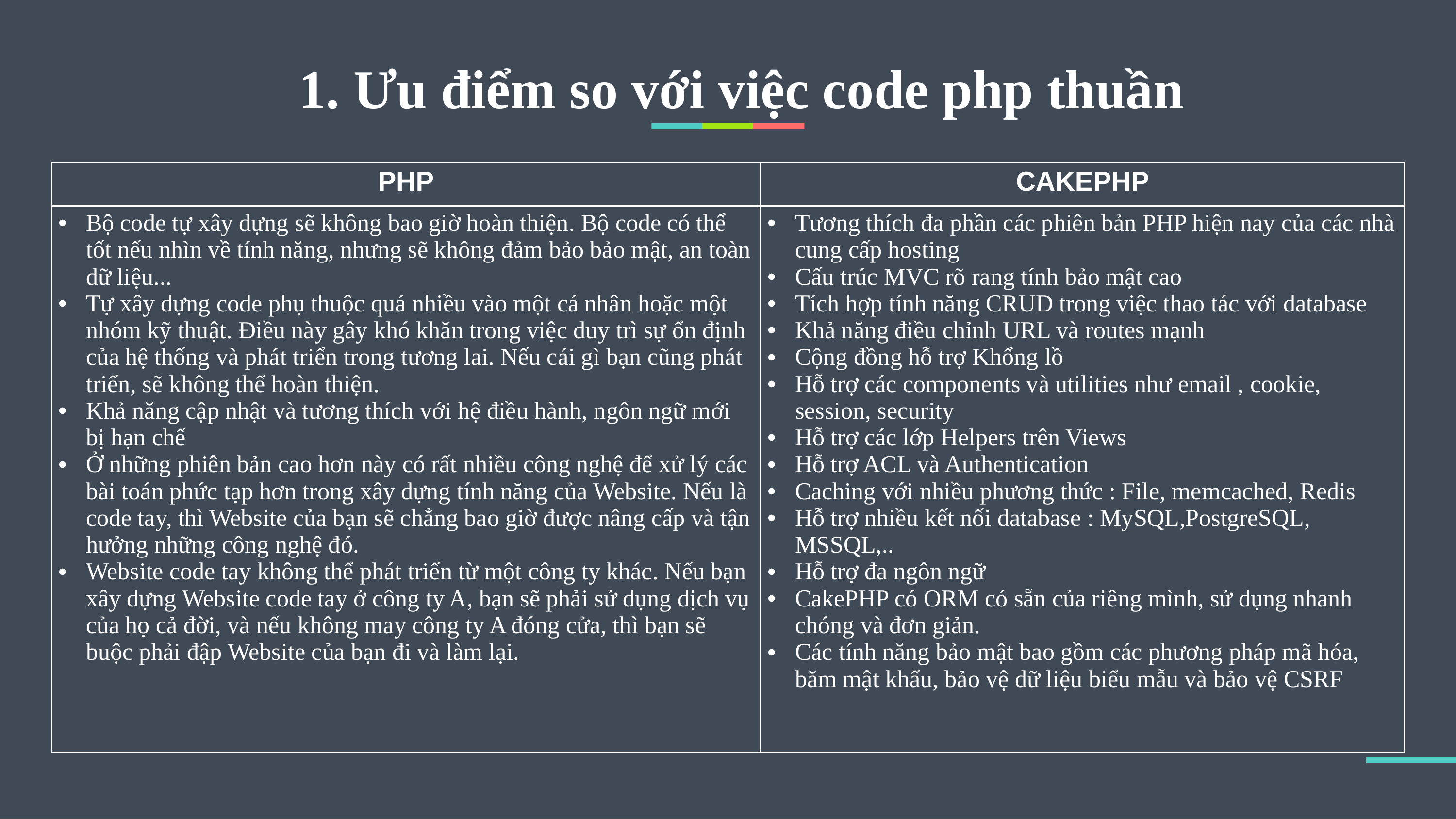

1. Ưu điểm so với việc code php thuần
| PHP | CAKEPHP |
| --- | --- |
| Bộ code tự xây dựng sẽ không bao giờ hoàn thiện. Bộ code có thể tốt nếu nhìn về tính năng, nhưng sẽ không đảm bảo bảo mật, an toàn dữ liệu... Tự xây dựng code phụ thuộc quá nhiều vào một cá nhân hoặc một nhóm kỹ thuật. Điều này gây khó khăn trong việc duy trì sự ổn định của hệ thống và phát triển trong tương lai. Nếu cái gì bạn cũng phát triển, sẽ không thể hoàn thiện. Khả năng cập nhật và tương thích với hệ điều hành, ngôn ngữ mới bị hạn chế Ở những phiên bản cao hơn này có rất nhiều công nghệ để xử lý các bài toán phức tạp hơn trong xây dựng tính năng của Website. Nếu là code tay, thì Website của bạn sẽ chẳng bao giờ được nâng cấp và tận hưởng những công nghệ đó. Website code tay không thể phát triển từ một công ty khác. Nếu bạn xây dựng Website code tay ở công ty A, bạn sẽ phải sử dụng dịch vụ của họ cả đời, và nếu không may công ty A đóng cửa, thì bạn sẽ buộc phải đập Website của bạn đi và làm lại. | Tương thích đa phần các phiên bản PHP hiện nay của các nhà cung cấp hosting Cấu trúc MVC rõ rang tính bảo mật cao Tích hợp tính năng CRUD trong việc thao tác với database Khả năng điều chỉnh URL và routes mạnh Cộng đồng hỗ trợ Khổng lồ Hỗ trợ các components và utilities như email , cookie, session, security Hỗ trợ các lớp Helpers trên Views Hỗ trợ ACL và Authentication Caching với nhiều phương thức : File, memcached, Redis Hỗ trợ nhiều kết nối database : MySQL,PostgreSQL, MSSQL,.. Hỗ trợ đa ngôn ngữ CakePHP có ORM có sẵn của riêng mình, sử dụng nhanh chóng và đơn giản. Các tính năng bảo mật bao gồm các phương pháp mã hóa, băm mật khẩu, bảo vệ dữ liệu biểu mẫu và bảo vệ CSRF |